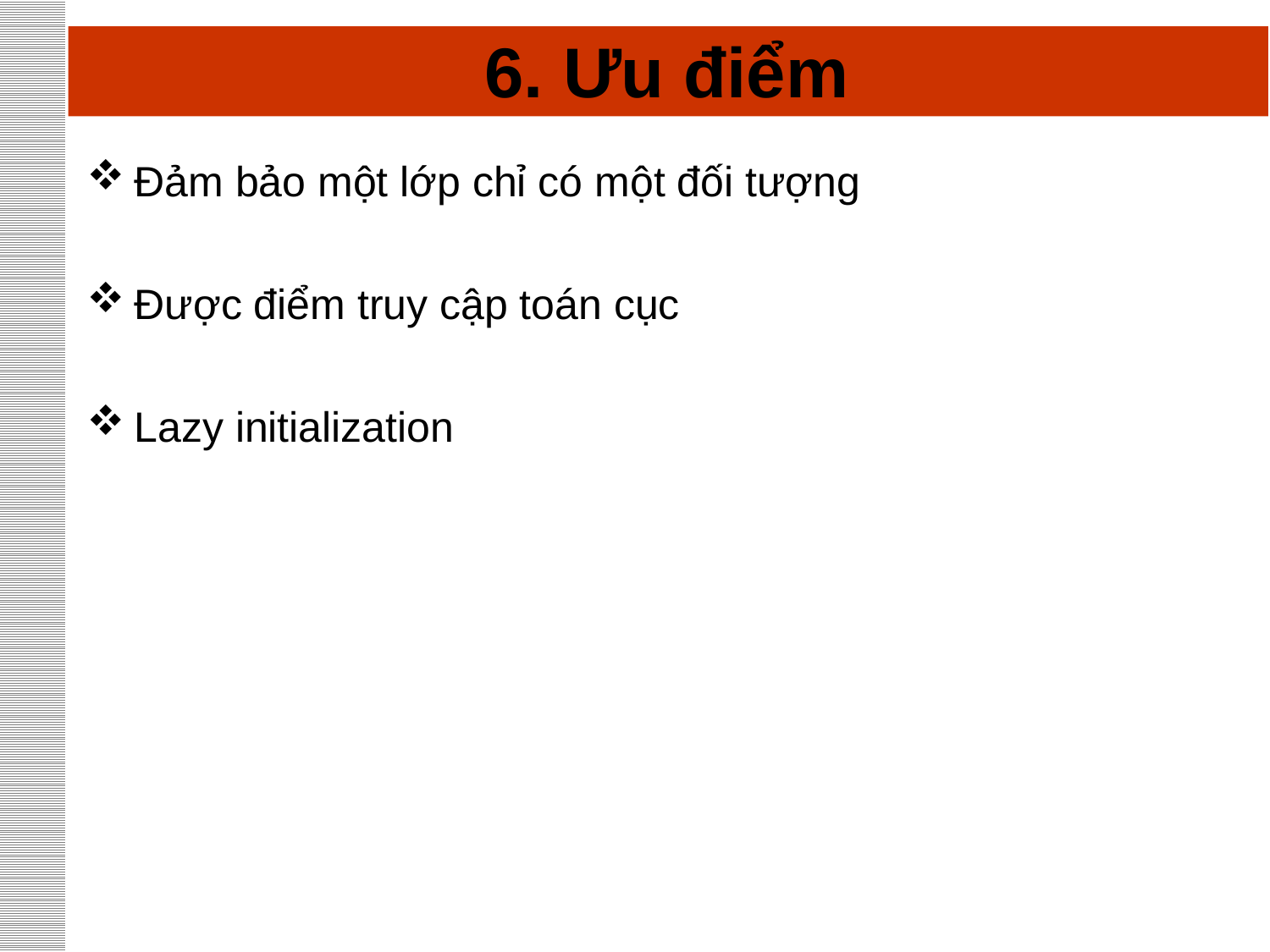

# 6. Ưu điểm
Đảm bảo một lớp chỉ có một đối tượng

Được điểm truy cập toán cục

Lazy initialization